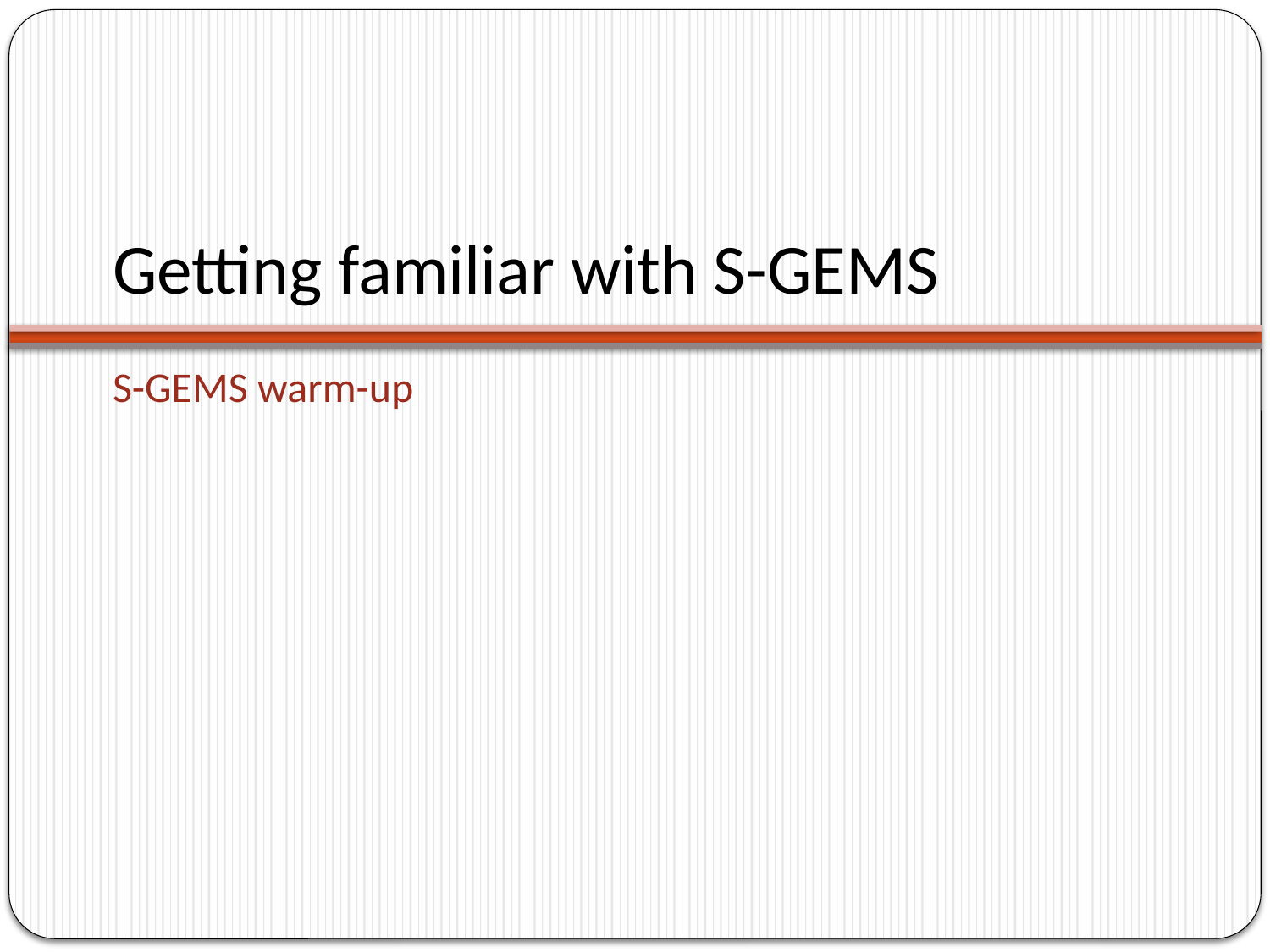

# Getting familiar with S-GEMS
S-GEMS warm-up